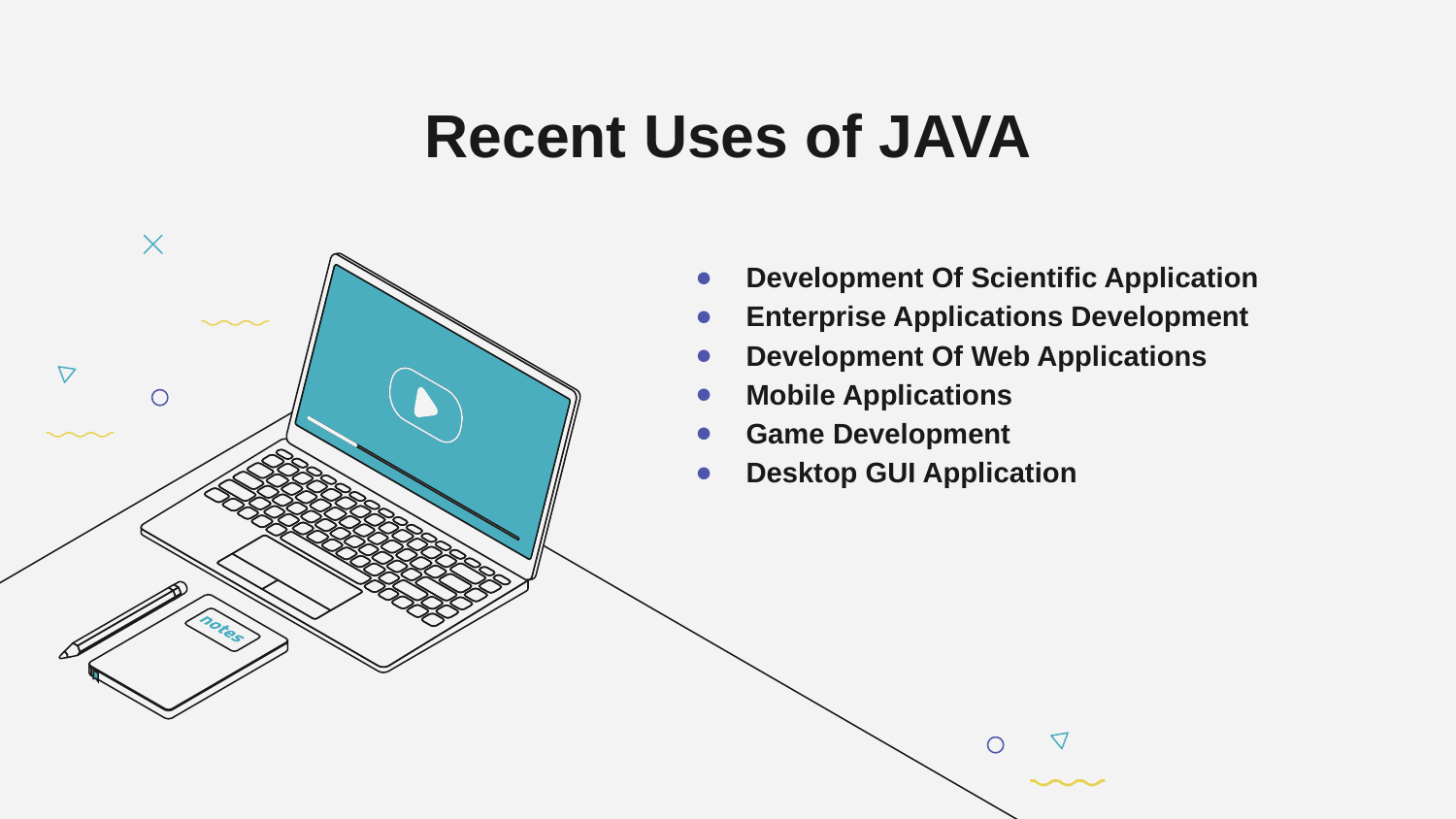

# Recent Uses of JAVA

Development Of Scientific Application
Enterprise Applications Development
Development Of Web Applications
Mobile Applications
Game Development
Desktop GUI Application